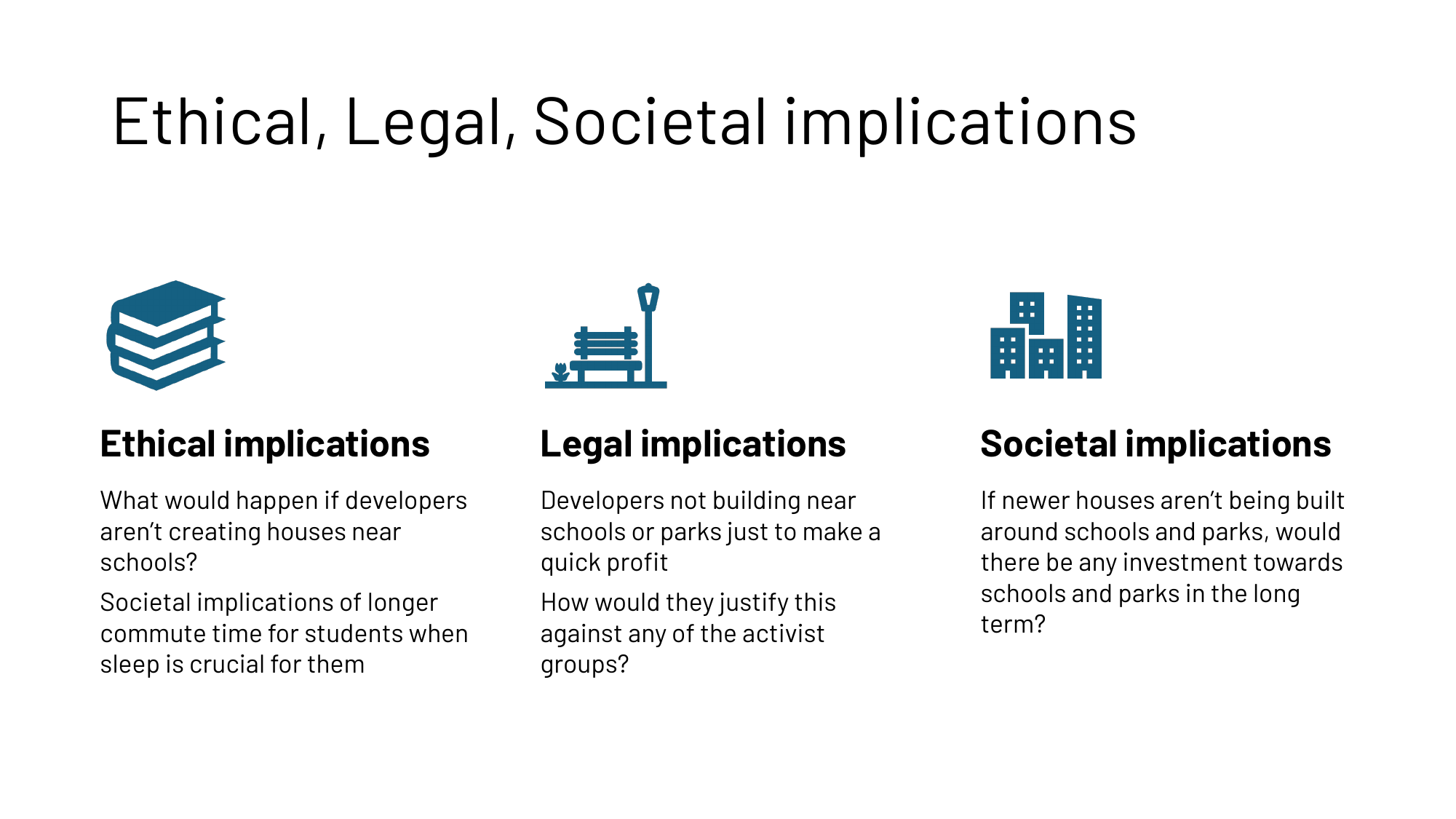

# Ethical, Legal, Societal implications
Ethical implications
What would happen if developers aren’t creating houses near schools?
Societal implications of longer commute time for students when sleep is crucial for them
Legal implications
Developers not building near schools or parks just to make a quick profit
How would they justify this against any of the activist groups?
Societal implications
If newer houses aren’t being built around schools and parks, would there be any investment towards schools and parks in the long term?